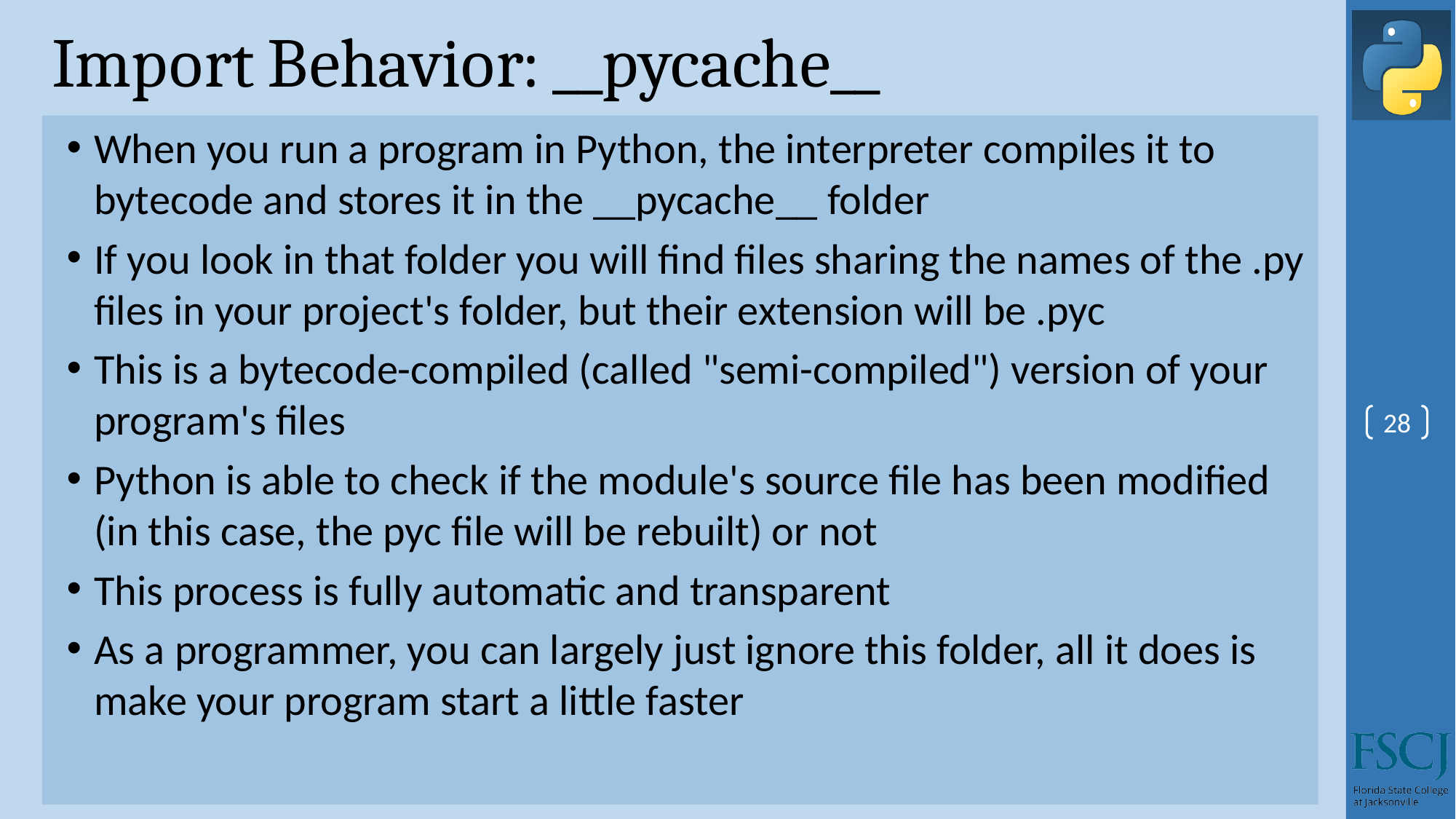

# Import Behavior: __pycache__
When you run a program in Python, the interpreter compiles it to bytecode and stores it in the __pycache__ folder
If you look in that folder you will find files sharing the names of the .py files in your project's folder, but their extension will be .pyc
This is a bytecode-compiled (called "semi-compiled") version of your program's files
Python is able to check if the module's source file has been modified (in this case, the pyc file will be rebuilt) or not
This process is fully automatic and transparent
As a programmer, you can largely just ignore this folder, all it does is make your program start a little faster

28